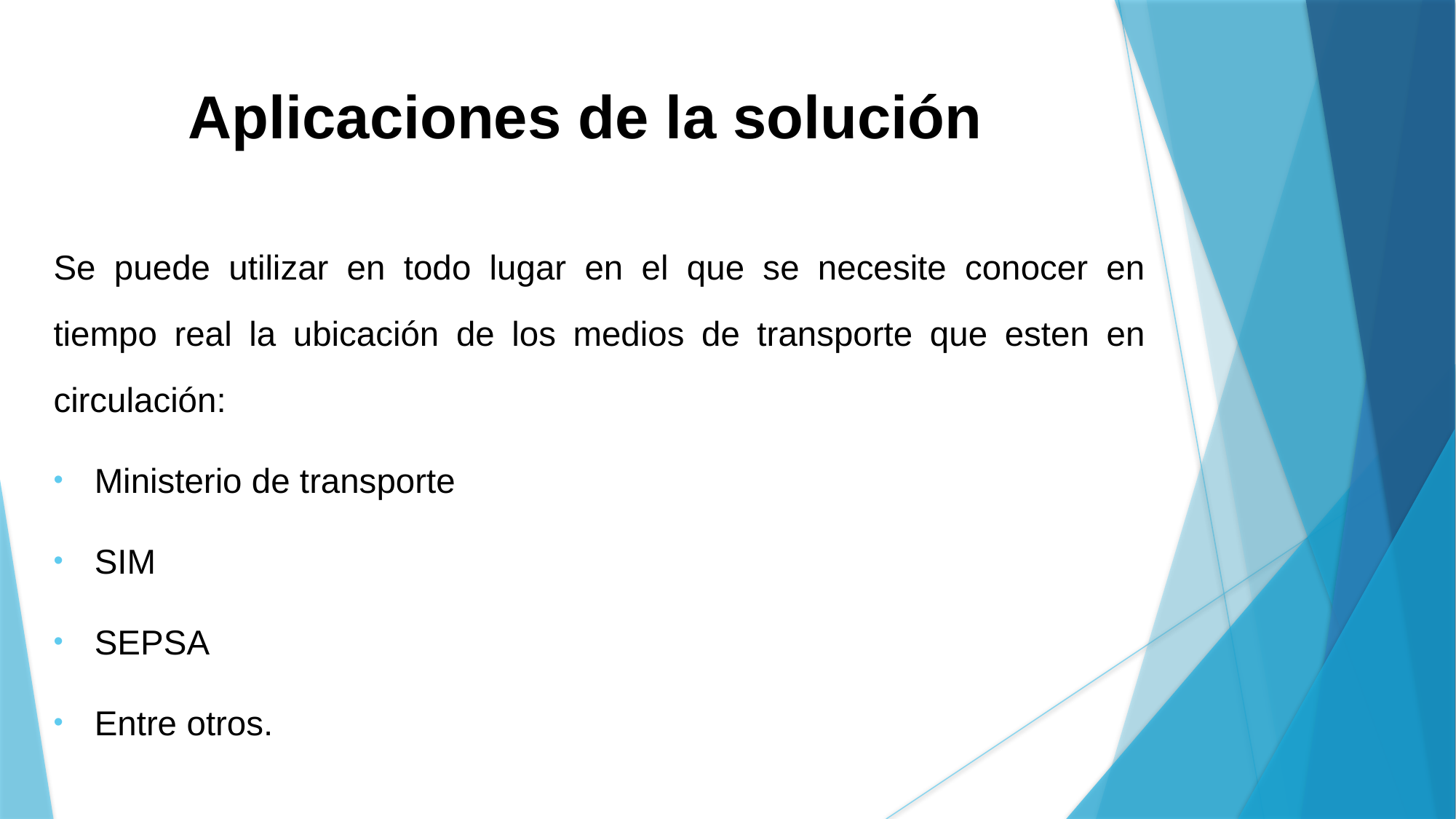

# Aplicaciones de la solución
Se puede utilizar en todo lugar en el que se necesite conocer en tiempo real la ubicación de los medios de transporte que esten en circulación:
Ministerio de transporte
SIM
SEPSA
Entre otros.